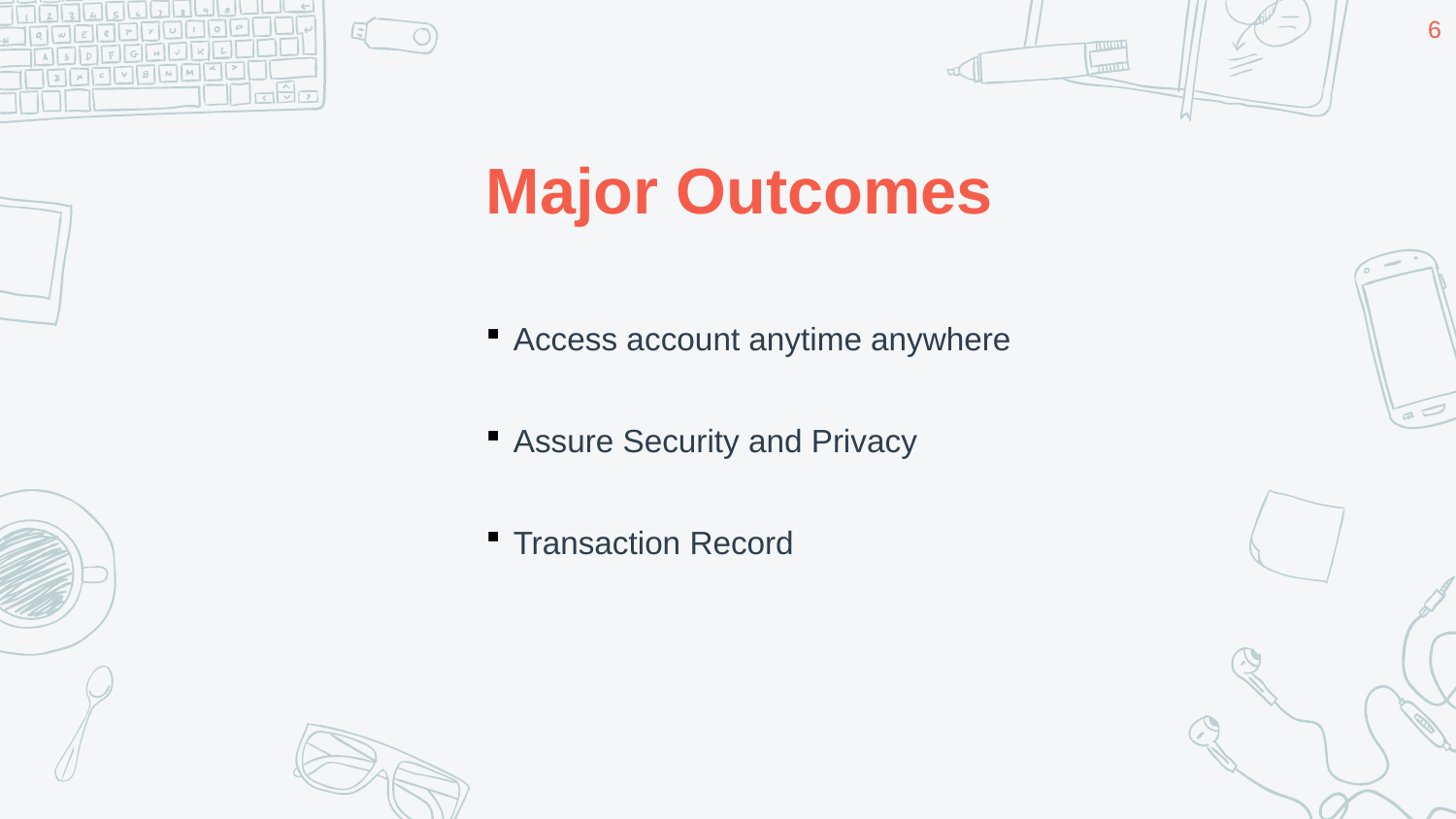

6
# Major Outcomes
Access account anytime anywhere

Assure Security and Privacy

Transaction Record